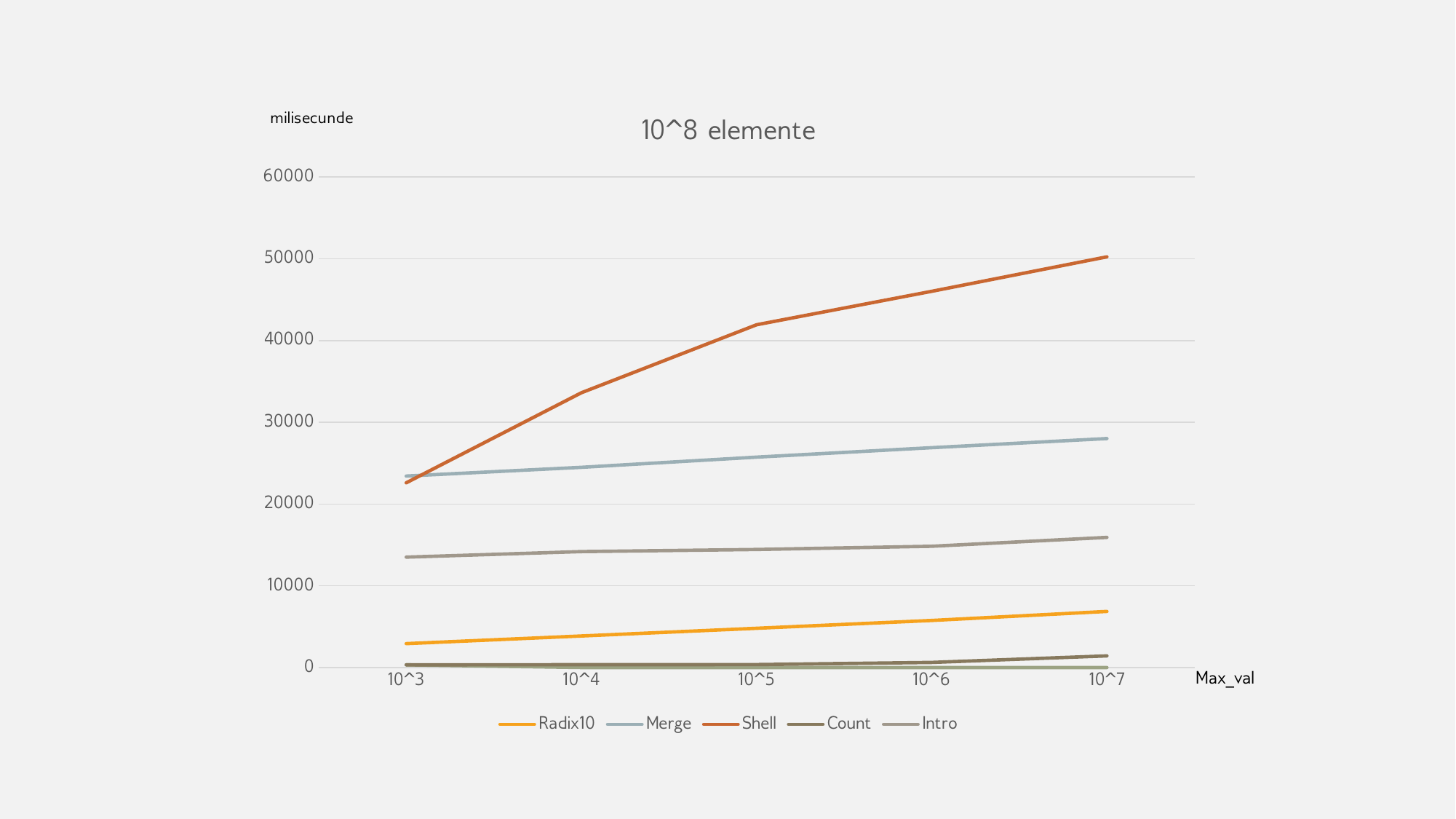

### Chart: 10^8 elemente

| Category | Radix10 | Merge | Shell | Bubble | Count | Intro |
|---|---|---|---|---|---|---|
| 10^3 | 2921.886 | 23417.815 | 22592.938 | 326.463 | 328.069 | 13502.455 |
| 10^4 | 3859.474 | 24484.371 | 33617.202 | 0.0 | 343.35 | 14182.116 |
| 10^5 | 4796.969 | 25734.391 | 41929.839 | 0.0 | 359.378 | 14438.24 |
| 10^6 | 5755.174 | 26888.023 | 46022.488 | 0.0 | 624.999 | 14830.423 |
| 10^7 | 6859.312 | 28006.94 | 50239.475 | 0.0 | 1423.712 | 15917.363 |
Max_val